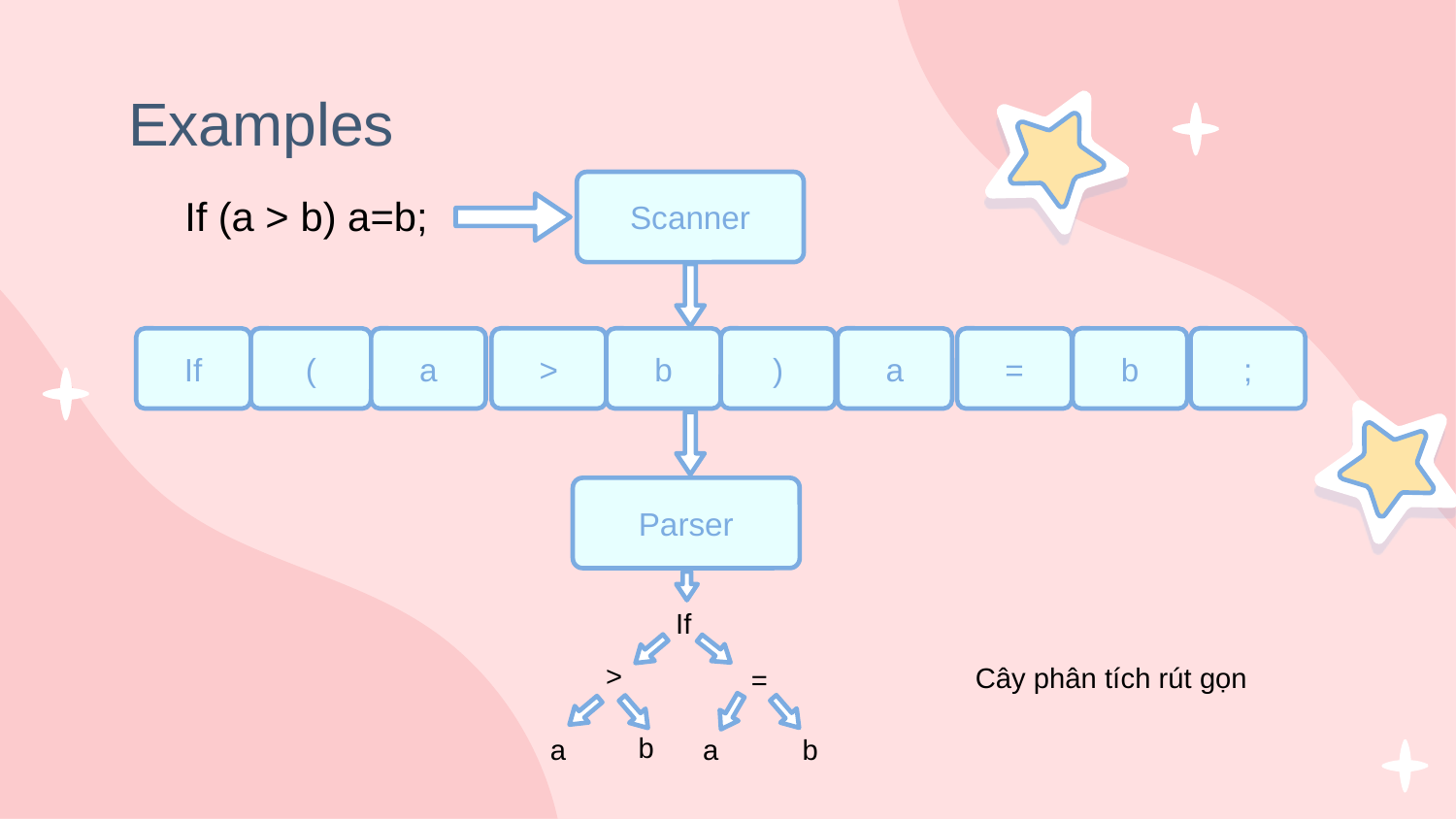

# Examples

Scanner
If (a > b) a=b;

If
(
a
>
b
)
a
=
b
;

Parser

If

>
Cây phân tích rút gọn
=

b
a
b
a